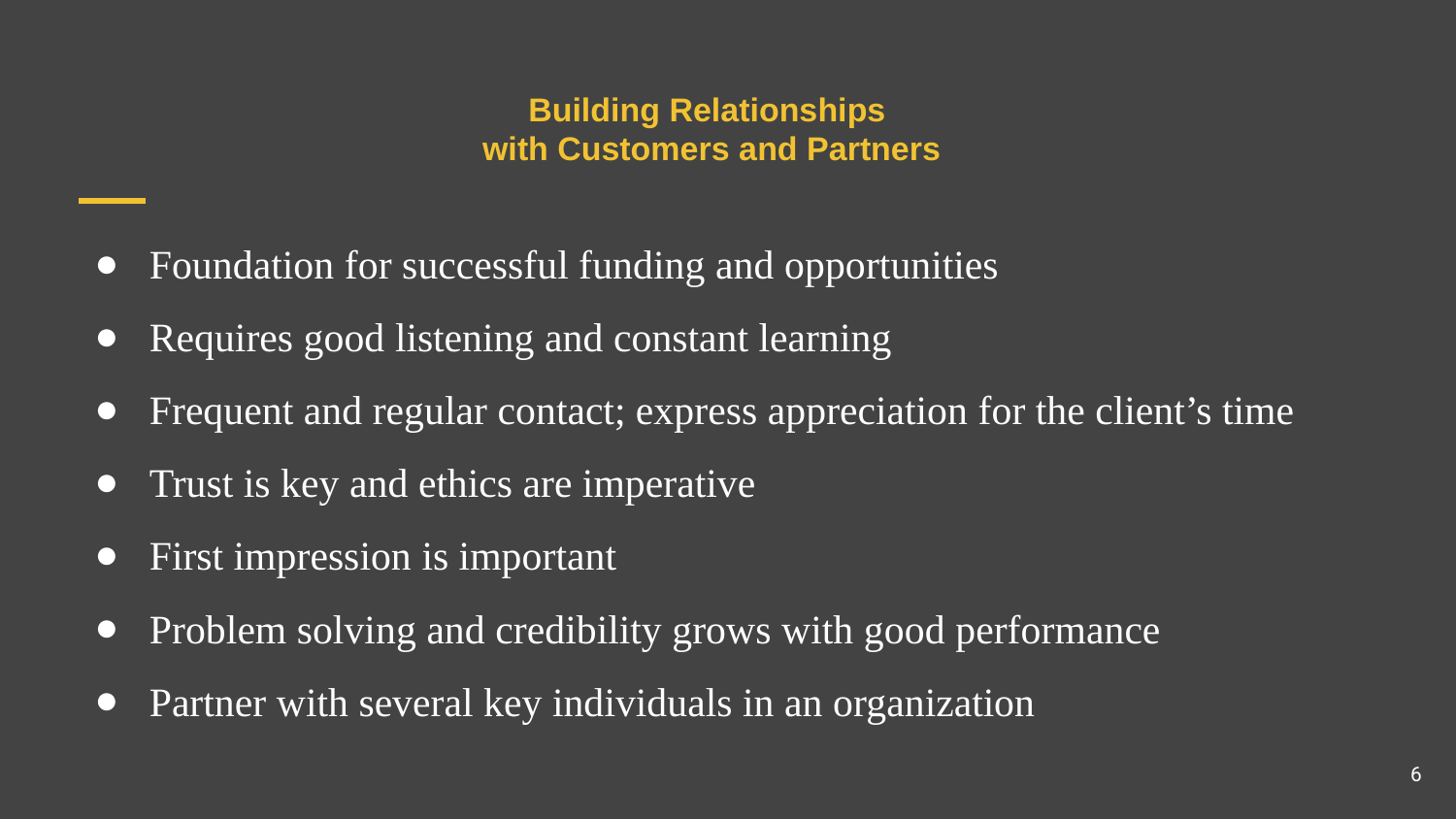

# Building Relationships with Customers and Partners
Foundation for successful funding and opportunities
Requires good listening and constant learning
Frequent and regular contact; express appreciation for the client’s time
Trust is key and ethics are imperative
First impression is important
Problem solving and credibility grows with good performance
Partner with several key individuals in an organization

6